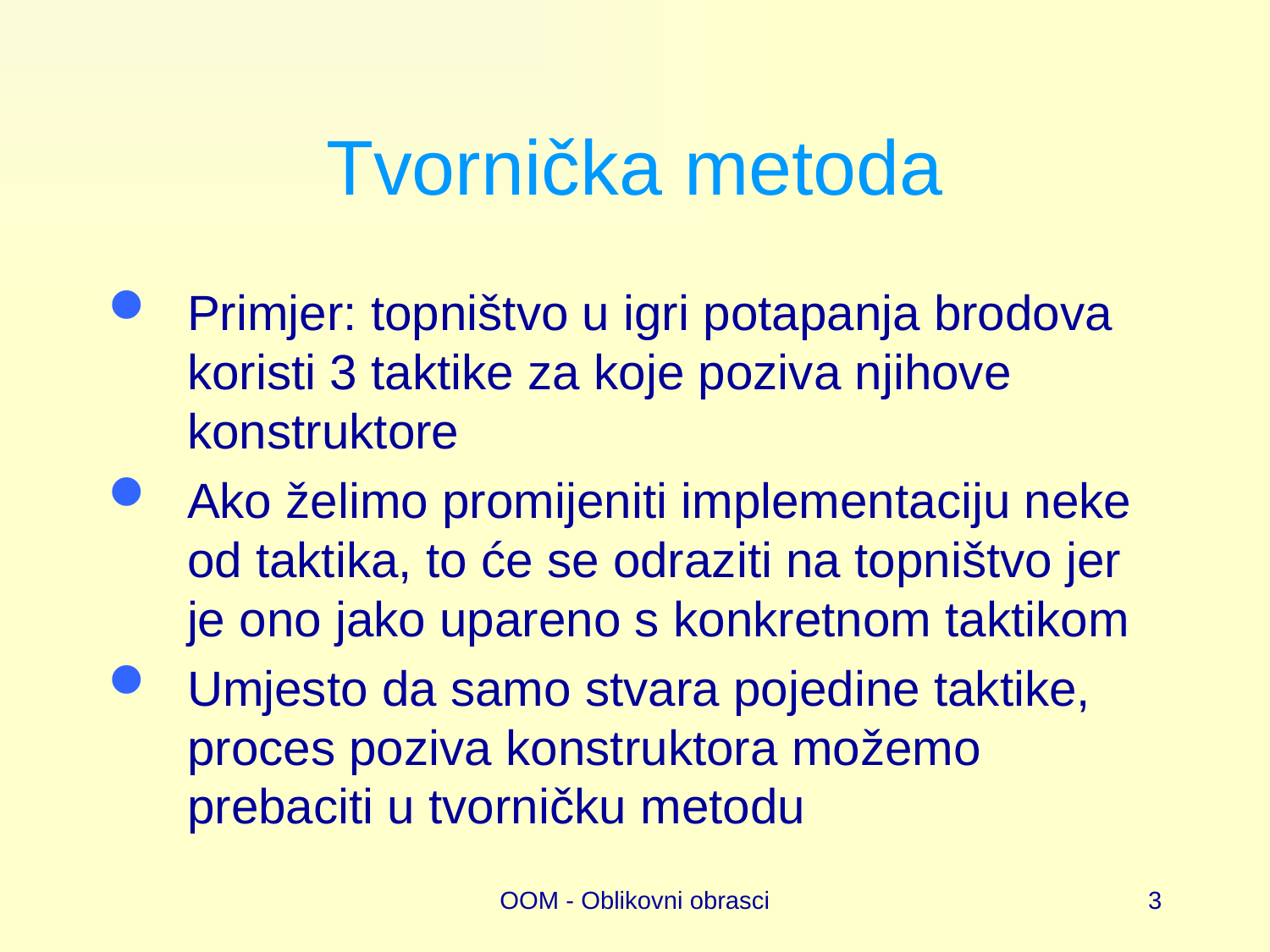

# Tvornička metoda
Primjer: topništvo u igri potapanja brodova koristi 3 taktike za koje poziva njihove konstruktore
Ako želimo promijeniti implementaciju neke od taktika, to će se odraziti na topništvo jer je ono jako upareno s konkretnom taktikom
Umjesto da samo stvara pojedine taktike, proces poziva konstruktora možemo prebaciti u tvorničku metodu
OOM - Oblikovni obrasci
3